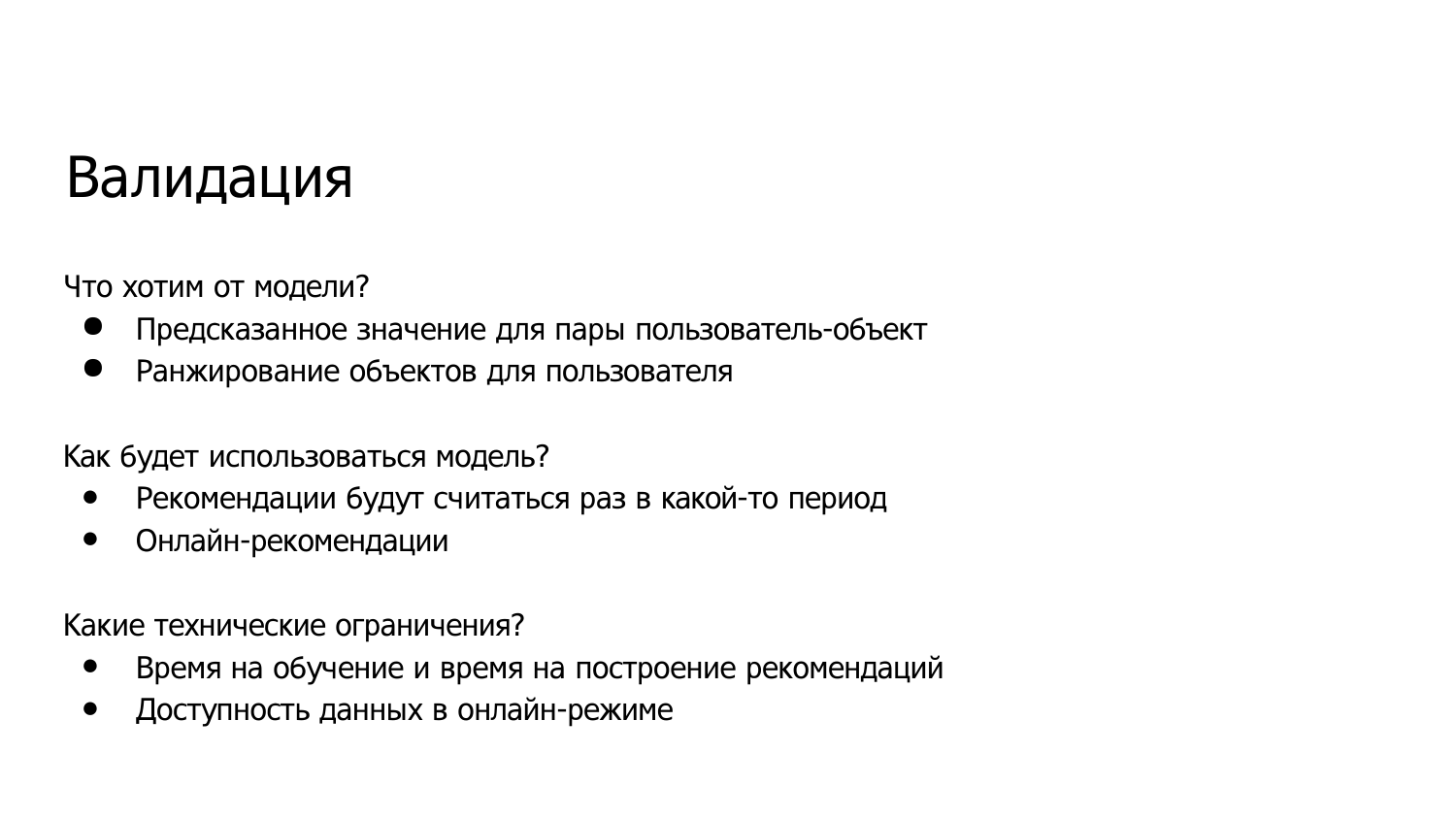

# Валидация
Что хотим от модели?
Предсказанное значение для пары пользователь-объект
Ранжирование объектов для пользователя

Как будет использоваться модель?
Рекомендации будут считаться раз в какой-то период
Онлайн-рекомендации

Какие технические ограничения?
Время на обучение и время на построение рекомендаций
Доступность данных в онлайн-режиме